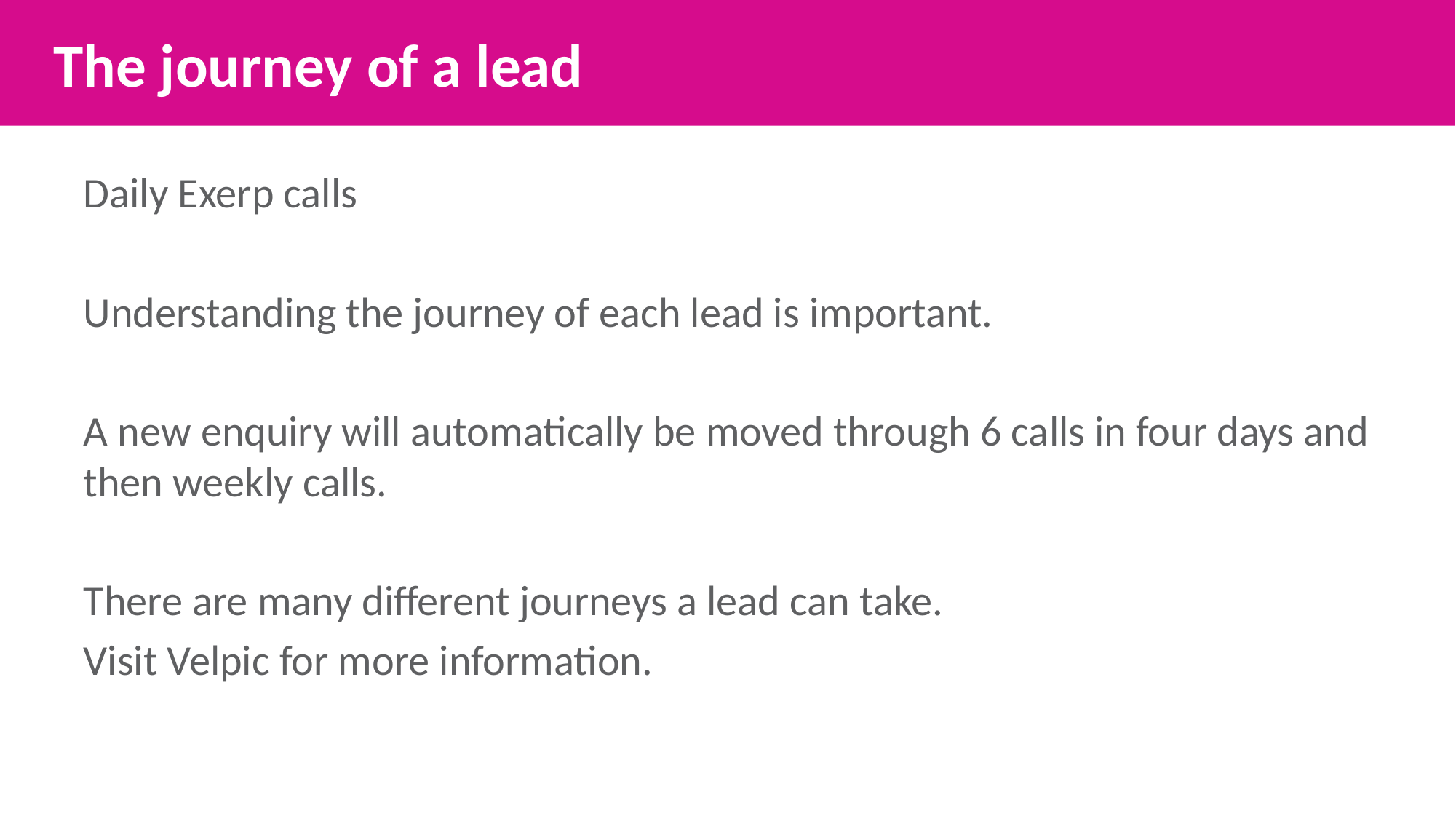

The journey of a lead

Daily Exerp calls

Understanding the journey of each lead is important.

A new enquiry will automatically be moved through 6 calls in four days and then weekly calls.

There are many different journeys a lead can take.
Visit Velpic for more information.